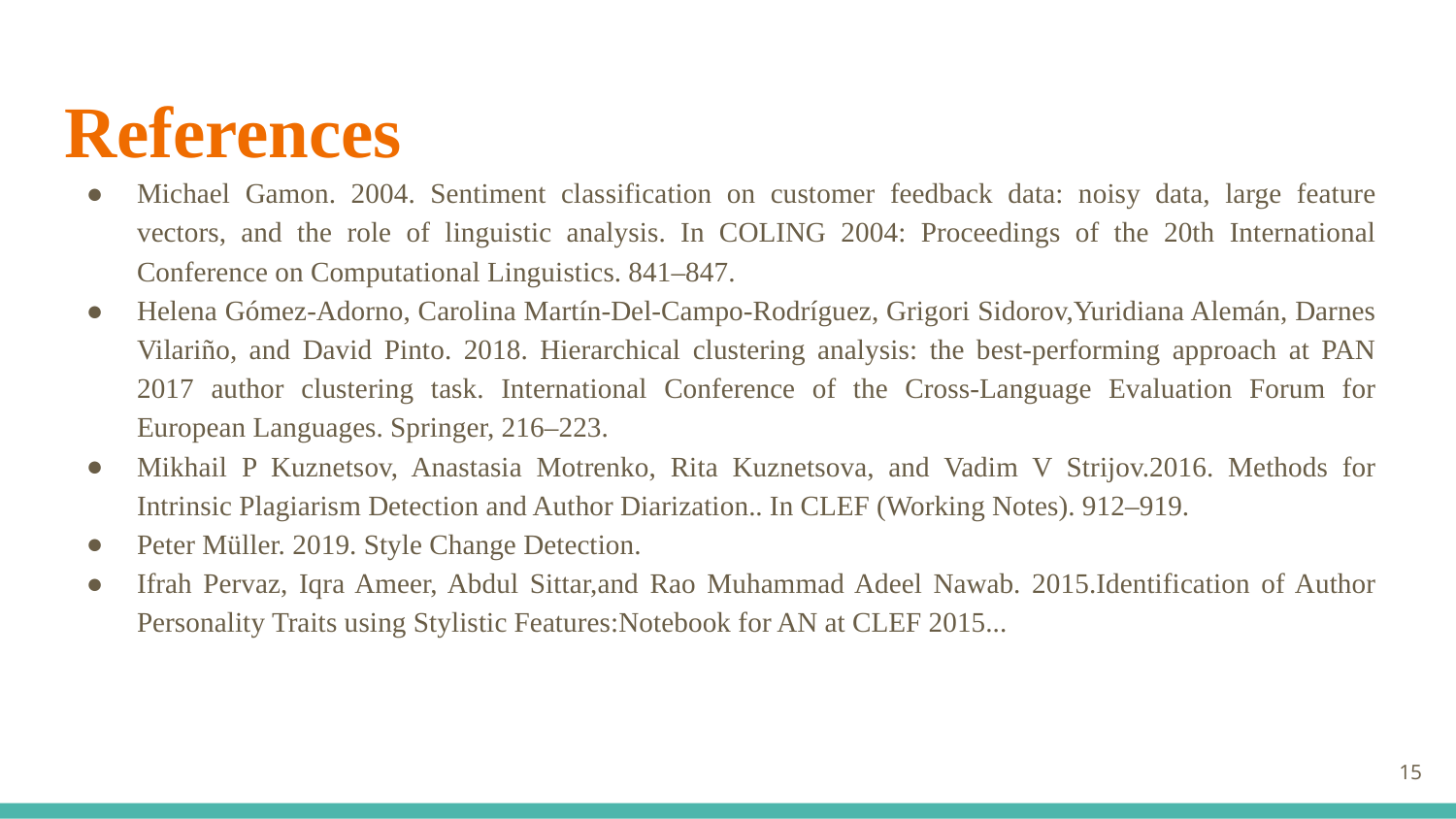

# References
Michael Gamon. 2004. Sentiment classification on customer feedback data: noisy data, large feature vectors, and the role of linguistic analysis. In COLING 2004: Proceedings of the 20th International Conference on Computational Linguistics. 841–847.
Helena Gómez-Adorno, Carolina Martín-Del-Campo-Rodríguez, Grigori Sidorov,Yuridiana Alemán, Darnes Vilariño, and David Pinto. 2018. Hierarchical clustering analysis: the best-performing approach at PAN 2017 author clustering task. International Conference of the Cross-Language Evaluation Forum for European Languages. Springer, 216–223.
Mikhail P Kuznetsov, Anastasia Motrenko, Rita Kuznetsova, and Vadim V Strijov.2016. Methods for Intrinsic Plagiarism Detection and Author Diarization.. In CLEF (Working Notes). 912–919.
Peter Müller. 2019. Style Change Detection.
Ifrah Pervaz, Iqra Ameer, Abdul Sittar,and Rao Muhammad Adeel Nawab. 2015.Identification of Author Personality Traits using Stylistic Features:Notebook for AN at CLEF 2015...

15